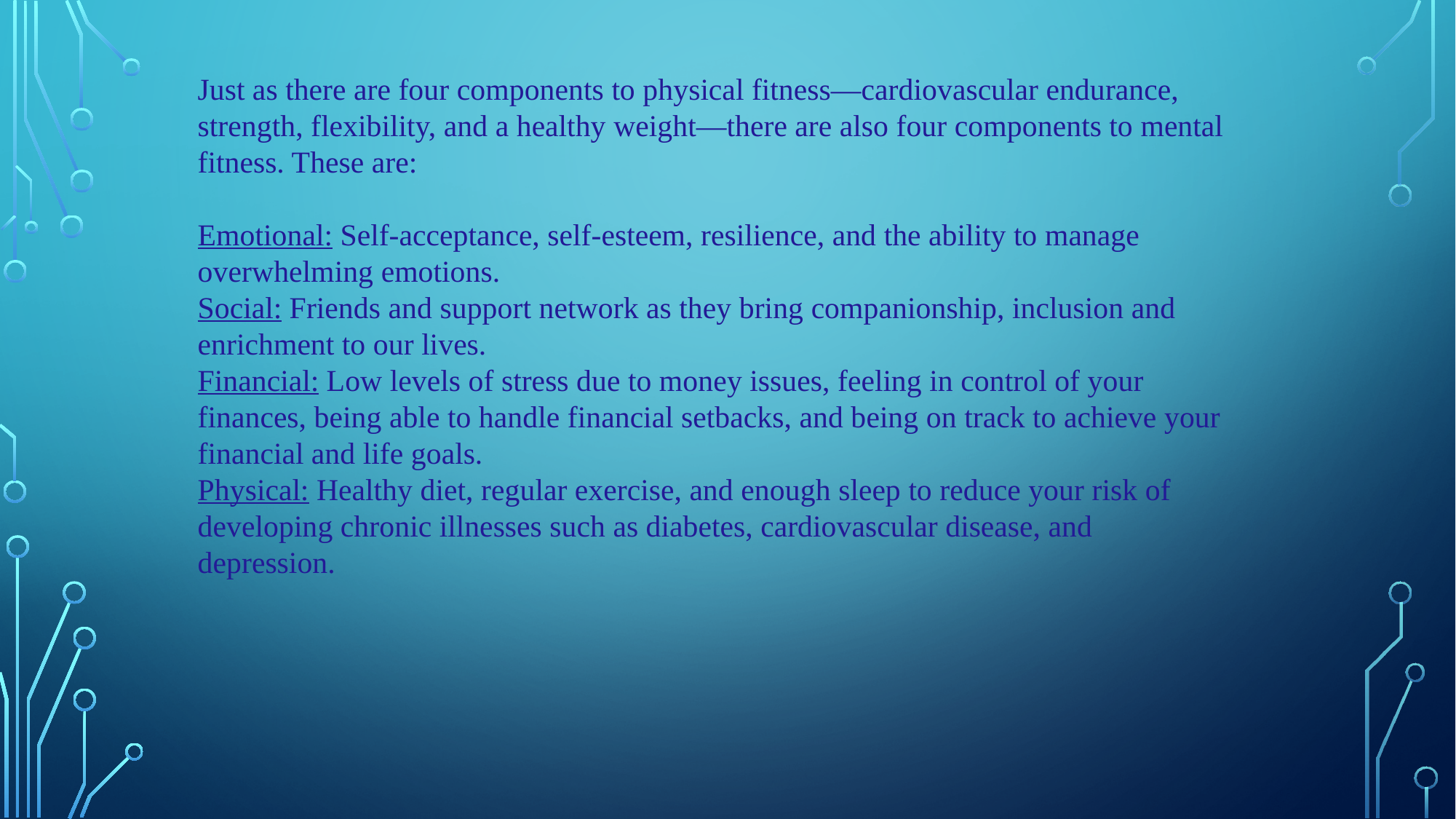

Just as there are four components to physical fitness—cardiovascular endurance, strength, flexibility, and a healthy weight—there are also four components to mental fitness. These are:

Emotional: Self-acceptance, self-esteem, resilience, and the ability to manage overwhelming emotions.
Social: Friends and support network as they bring companionship, inclusion and enrichment to our lives.
Financial: Low levels of stress due to money issues, feeling in control of your finances, being able to handle financial setbacks, and being on track to achieve your financial and life goals.
Physical: Healthy diet, regular exercise, and enough sleep to reduce your risk of developing chronic illnesses such as diabetes, cardiovascular disease, and depression.